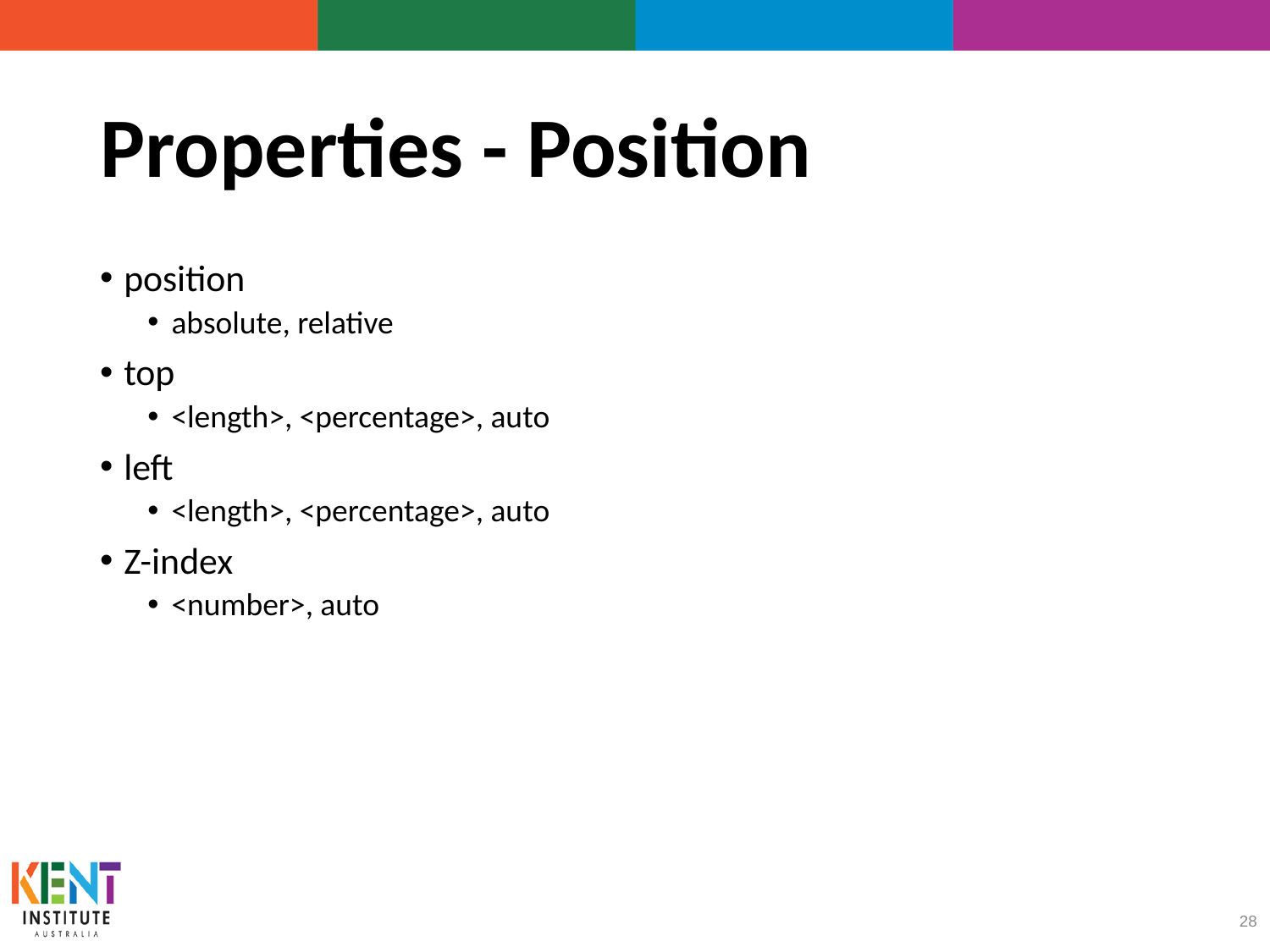

# Properties - Position
position
absolute, relative
top
<length>, <percentage>, auto
left
<length>, <percentage>, auto
Z-index
<number>, auto
28